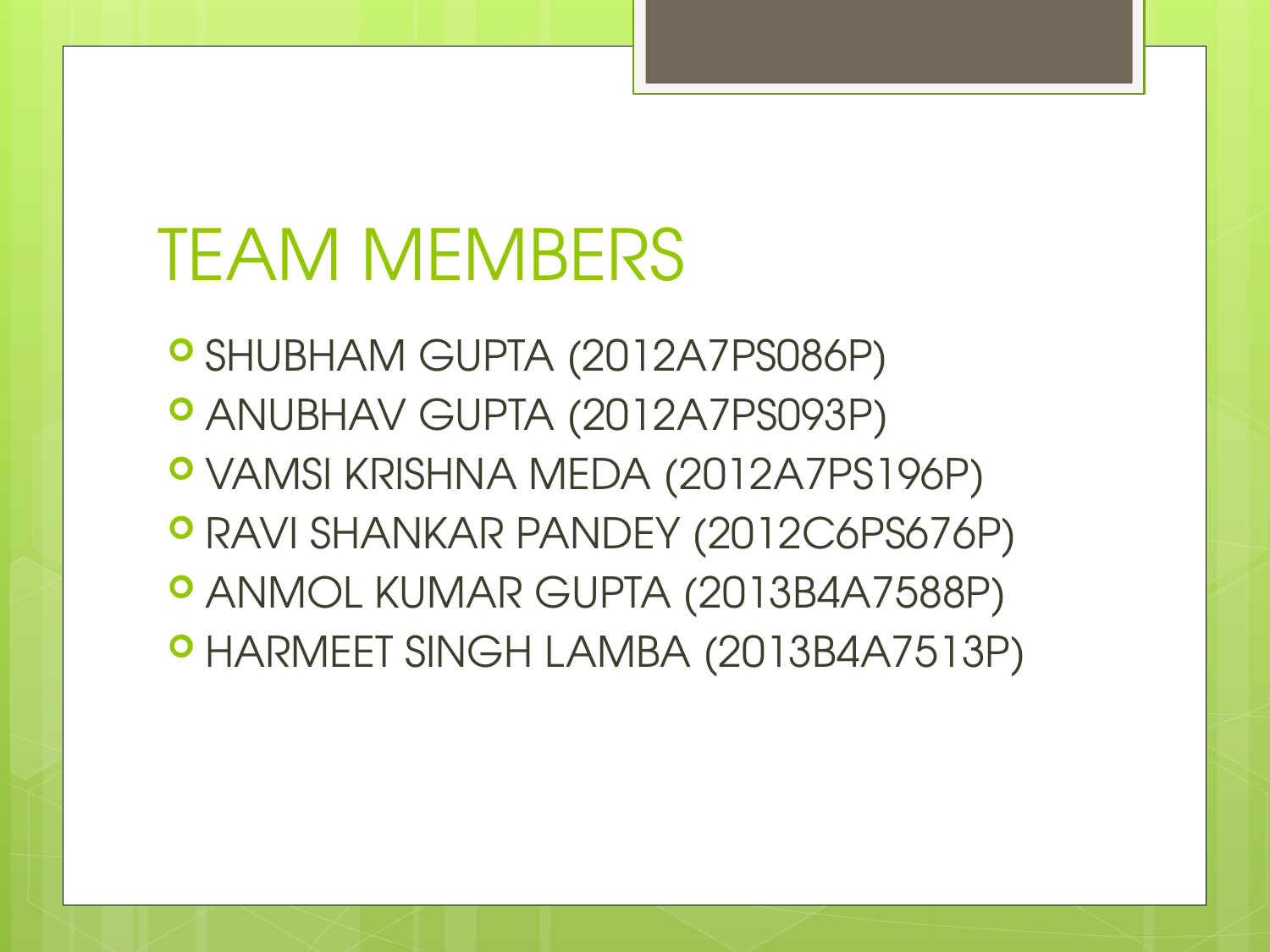

# TEAM MEMBERS
SHUBHAM GUPTA (2012A7PS086P)
ANUBHAV GUPTA (2012A7PS093P)
VAMSI KRISHNA MEDA (2012A7PS196P)
RAVI SHANKAR PANDEY (2012C6PS676P)
ANMOL KUMAR GUPTA (2013B4A7588P)
HARMEET SINGH LAMBA (2013B4A7513P)